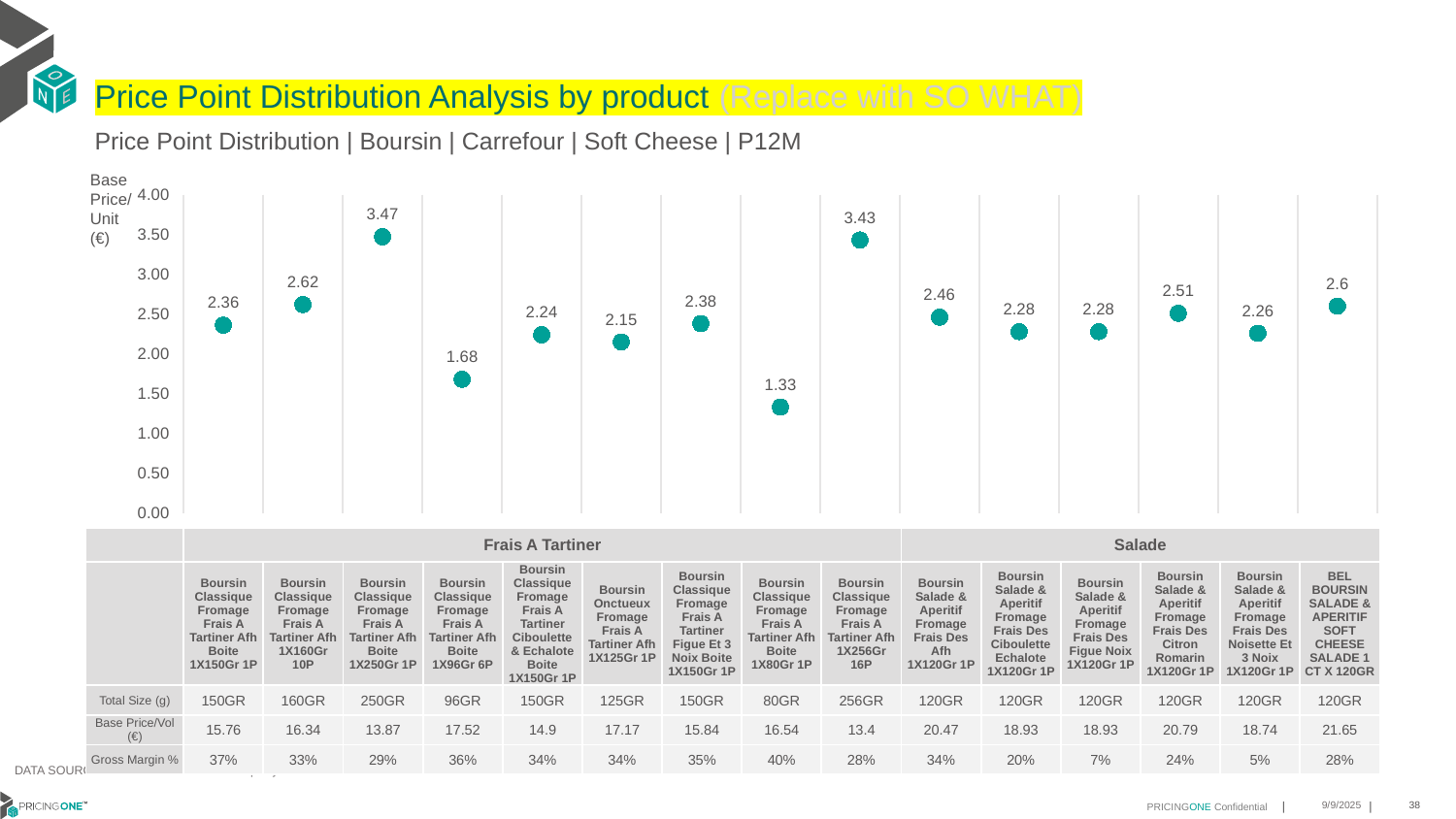

# Price Point Distribution Analysis by product (Replace with SO WHAT)
Price Point Distribution | Boursin | Carrefour | Soft Cheese | P12M
Base Price/Unit (€)

### Chart

| Category | Base Price/Unit |
|---|---|
| Boursin Classique Fromage Frais A Tartiner Afh Boite 1X150Gr 1P | 2.36 |
| Boursin Classique Fromage Frais A Tartiner Afh 1X160Gr 10P | 2.62 |
| Boursin Classique Fromage Frais A Tartiner Afh Boite 1X250Gr 1P | 3.47 |
| Boursin Classique Fromage Frais A Tartiner Afh Boite 1X96Gr 6P | 1.68 |
| Boursin Classique Fromage Frais A Tartiner Ciboulette & Echalote Boite 1X150Gr 1P | 2.24 |
| Boursin Onctueux Fromage Frais A Tartiner Afh 1X125Gr 1P | 2.15 |
| Boursin Classique Fromage Frais A Tartiner Figue Et 3 Noix Boite 1X150Gr 1P | 2.38 |
| Boursin Classique Fromage Frais A Tartiner Afh Boite 1X80Gr 1P | 1.33 |
| Boursin Classique Fromage Frais A Tartiner Afh 1X256Gr 16P | 3.43 |
| Boursin Salade & Aperitif Fromage Frais Des Afh 1X120Gr 1P | 2.46 |
| Boursin Salade & Aperitif Fromage Frais Des Ciboulette Echalote 1X120Gr 1P | 2.28 |
| Boursin Salade & Aperitif Fromage Frais Des Figue Noix 1X120Gr 1P | 2.28 |
| Boursin Salade & Aperitif Fromage Frais Des Citron Romarin 1X120Gr 1P | 2.51 |
| Boursin Salade & Aperitif Fromage Frais Des Noisette Et 3 Noix 1X120Gr 1P | 2.26 |
| BEL BOURSIN SALADE & APERITIF SOFT CHEESE SALADE 1 CT X 120GR | 2.6 |
|  | Frais A Tartiner | Frais A Tartiner | Frais A Tartiner | Frais A Tartiner | Frais A Tartiner | Frais A Tartiner | Frais A Tartiner | Frais A Tartiner | Frais A Tartiner | Salade | Salade | Salade | Salade | Salade | Salade |
| --- | --- | --- | --- | --- | --- | --- | --- | --- | --- | --- | --- | --- | --- | --- | --- |
|  | Boursin Classique Fromage Frais A Tartiner Afh Boite 1X150Gr 1P | Boursin Classique Fromage Frais A Tartiner Afh 1X160Gr 10P | Boursin Classique Fromage Frais A Tartiner Afh Boite 1X250Gr 1P | Boursin Classique Fromage Frais A Tartiner Afh Boite 1X96Gr 6P | Boursin Classique Fromage Frais A Tartiner Ciboulette & Echalote Boite 1X150Gr 1P | Boursin Onctueux Fromage Frais A Tartiner Afh 1X125Gr 1P | Boursin Classique Fromage Frais A Tartiner Figue Et 3 Noix Boite 1X150Gr 1P | Boursin Classique Fromage Frais A Tartiner Afh Boite 1X80Gr 1P | Boursin Classique Fromage Frais A Tartiner Afh 1X256Gr 16P | Boursin Salade & Aperitif Fromage Frais Des Afh 1X120Gr 1P | Boursin Salade & Aperitif Fromage Frais Des Ciboulette Echalote 1X120Gr 1P | Boursin Salade & Aperitif Fromage Frais Des Figue Noix 1X120Gr 1P | Boursin Salade & Aperitif Fromage Frais Des Citron Romarin 1X120Gr 1P | Boursin Salade & Aperitif Fromage Frais Des Noisette Et 3 Noix 1X120Gr 1P | BEL BOURSIN SALADE & APERITIF SOFT CHEESE SALADE 1 CT X 120GR |
| Total Size (g) | 150GR | 160GR | 250GR | 96GR | 150GR | 125GR | 150GR | 80GR | 256GR | 120GR | 120GR | 120GR | 120GR | 120GR | 120GR |
| Base Price/Vol (€) | 15.76 | 16.34 | 13.87 | 17.52 | 14.9 | 17.17 | 15.84 | 16.54 | 13.4 | 20.47 | 18.93 | 18.93 | 20.79 | 18.74 | 21.65 |
| Gross Margin % | 37% | 33% | 29% | 36% | 34% | 34% | 35% | 40% | 28% | 34% | 20% | 7% | 24% | 5% | 28% |
DATA SOURCE: Trade Panel/Retailer Data | July 2025
9/9/2025
38